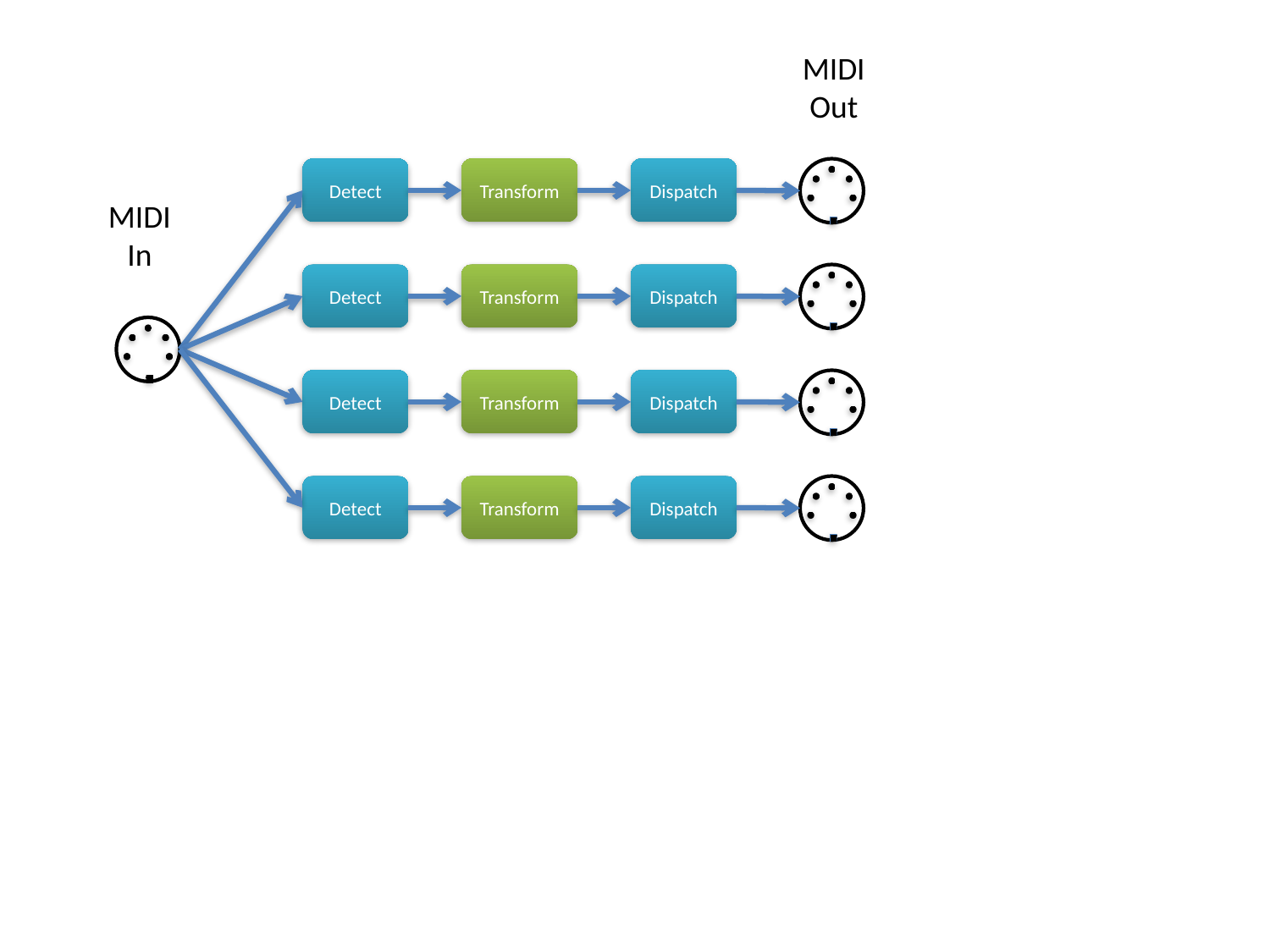

MIDI
Out
Detect
Transform
Dispatch

MIDI
In
Detect
Transform
Dispatch

Detect
Transform
Dispatch

Detect
Transform
Dispatch